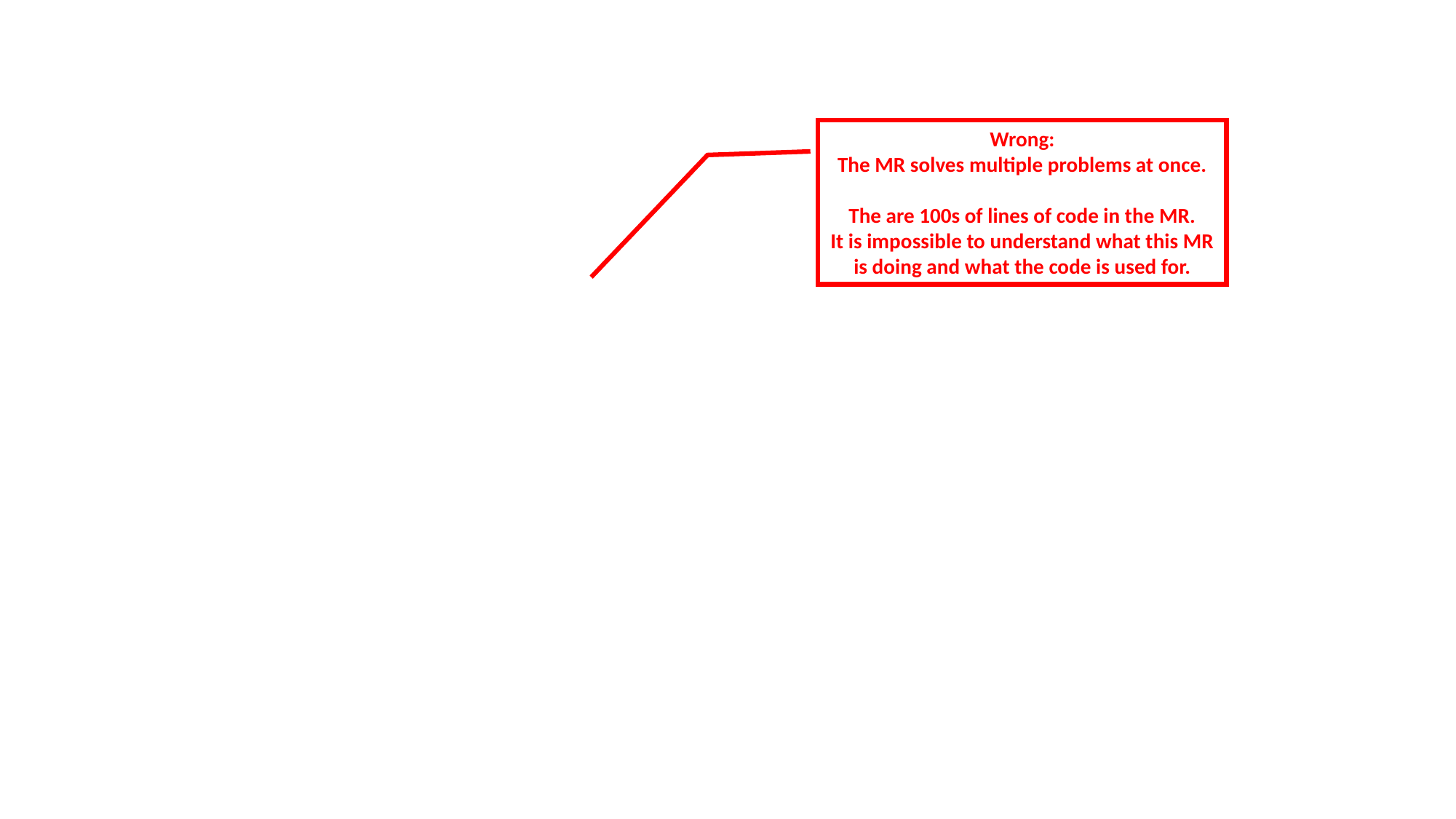

Wrong:
The MR solves multiple problems at once.

The are 100s of lines of code in the MR.
It is impossible to understand what this MR is doing and what the code is used for.